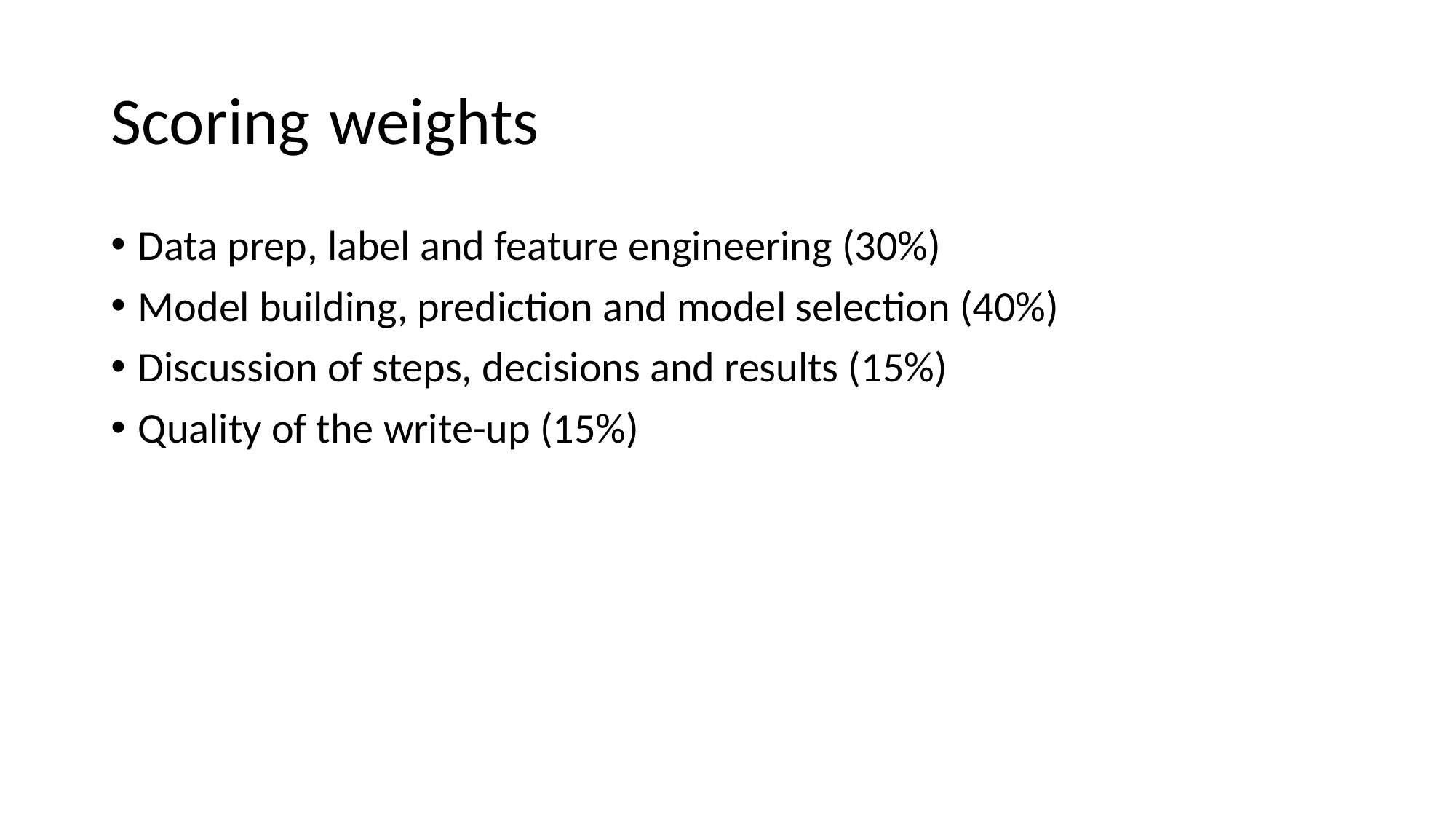

# Scoring	weights
Data prep, label and feature engineering (30%)
Model building, prediction and model selection (40%)
Discussion of steps, decisions and results (15%)
Quality of the write-up (15%)